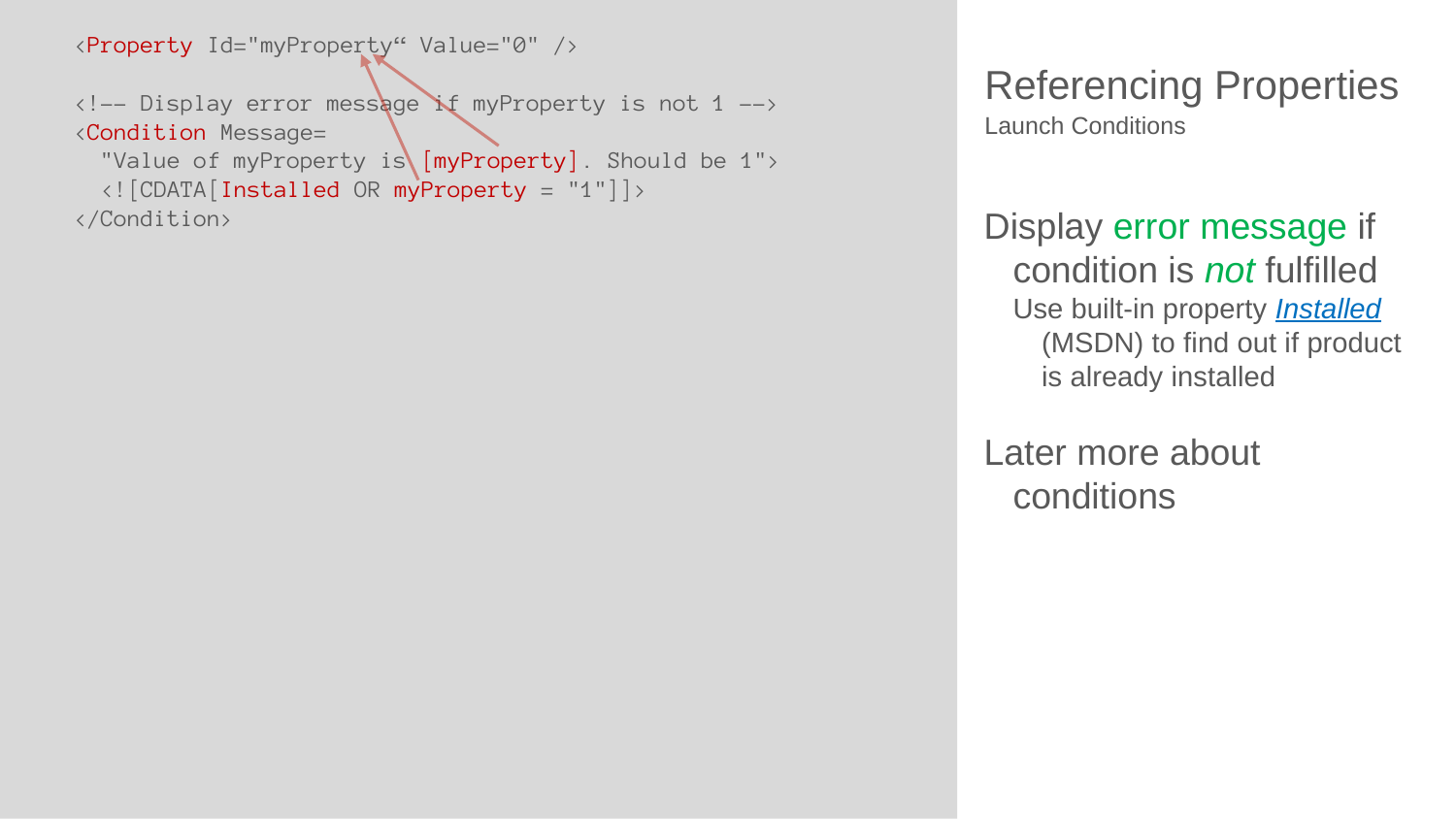

<Property Id="myProperty“ Value="0" />

<!-- Display error message if myProperty is not 1 -->
<Condition Message=
  "Value of myProperty is [myProperty]. Should be 1">
  <![CDATA[Installed OR myProperty = "1"]]>
</Condition>
# Referencing Properties
Launch Conditions
Display error message if condition is not fulfilled
Use built-in property Installed (MSDN) to find out if product is already installed
Later more about conditions